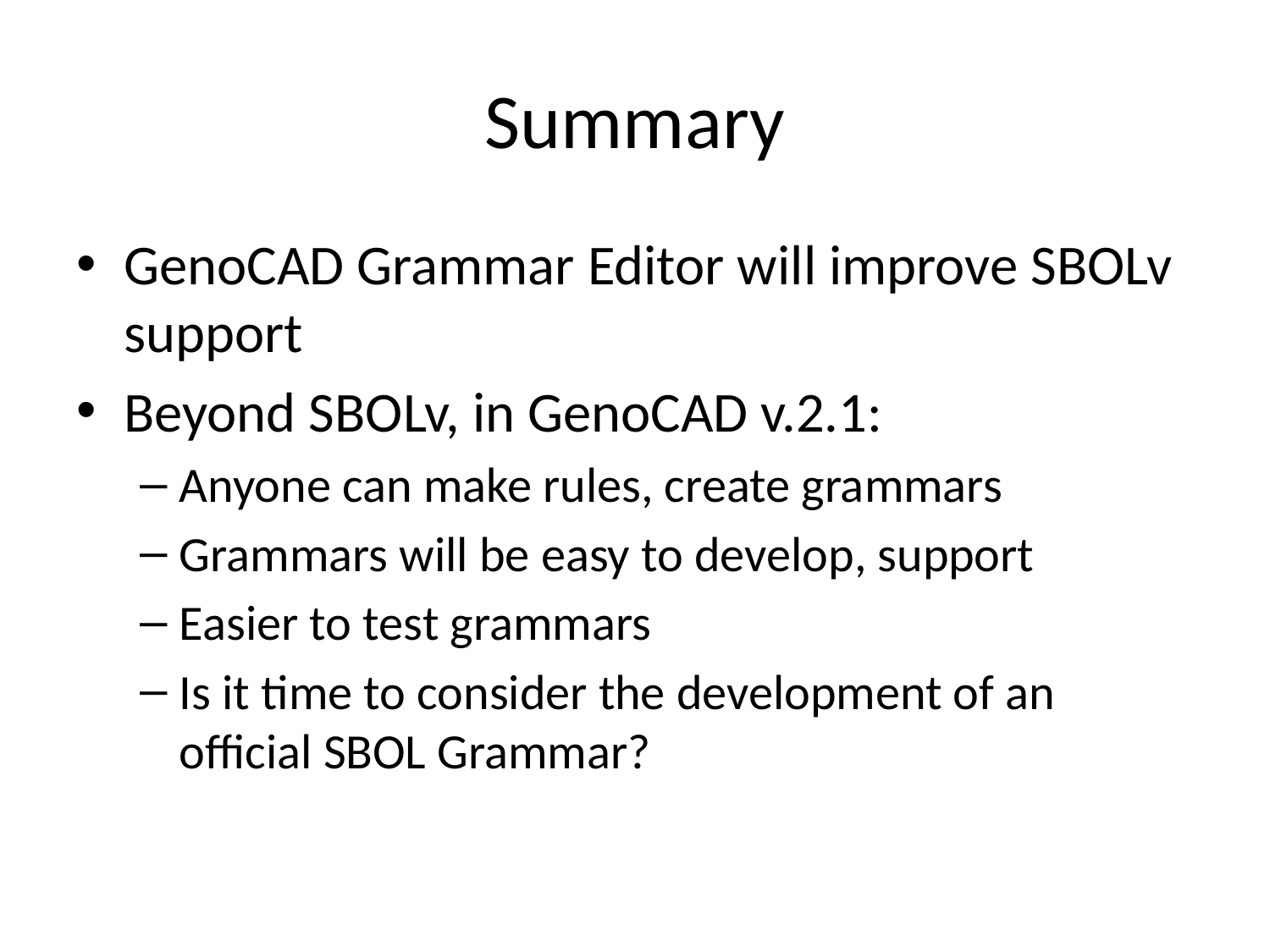

# Summary
GenoCAD Grammar Editor will improve SBOLv support
Beyond SBOLv, in GenoCAD v.2.1:
Anyone can make rules, create grammars
Grammars will be easy to develop, support
Easier to test grammars
Is it time to consider the development of an official SBOL Grammar?